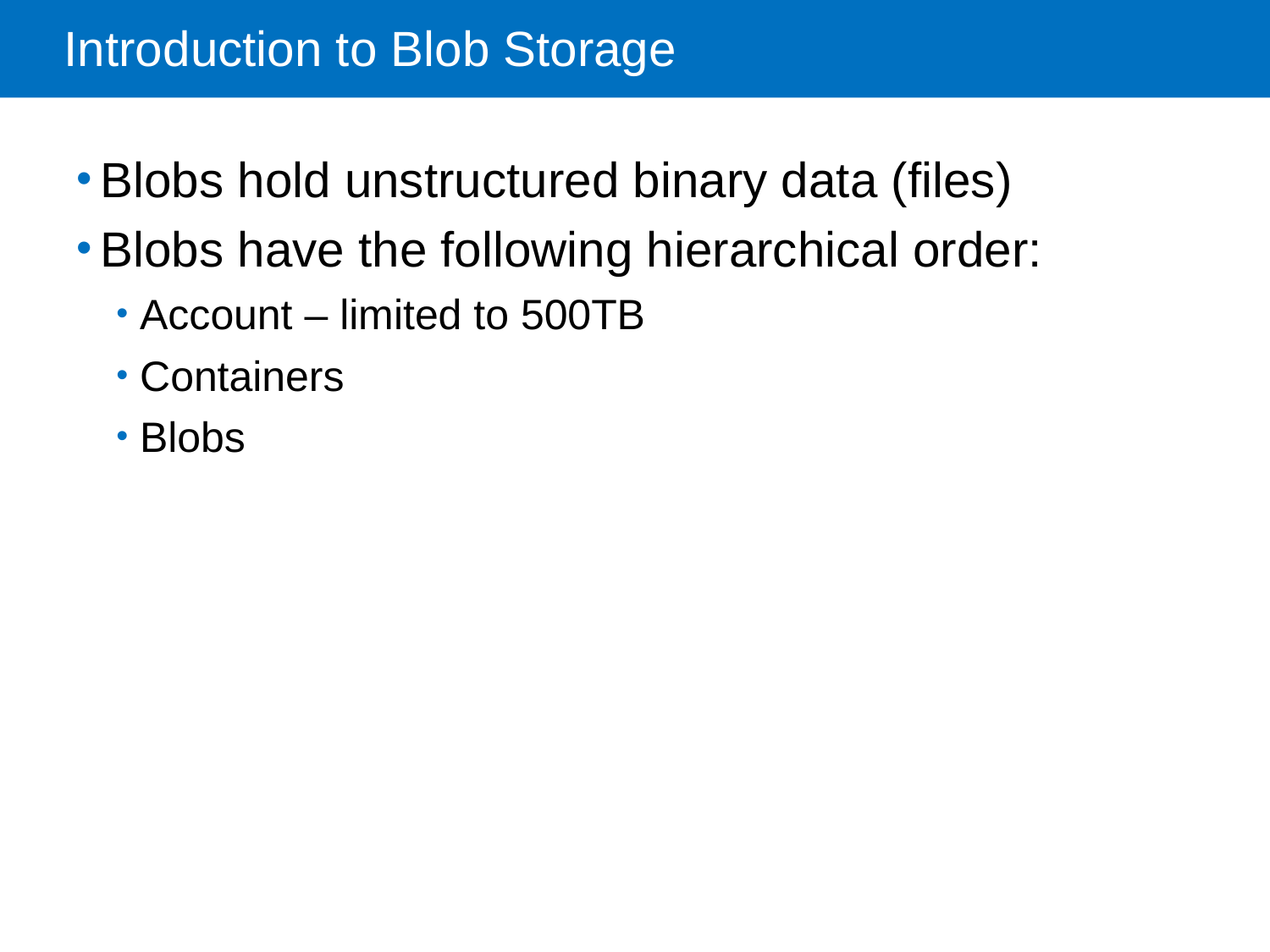

# Introduction to Blob Storage
Blobs hold unstructured binary data (files)
Blobs have the following hierarchical order:
Account – limited to 500TB
Containers
Blobs